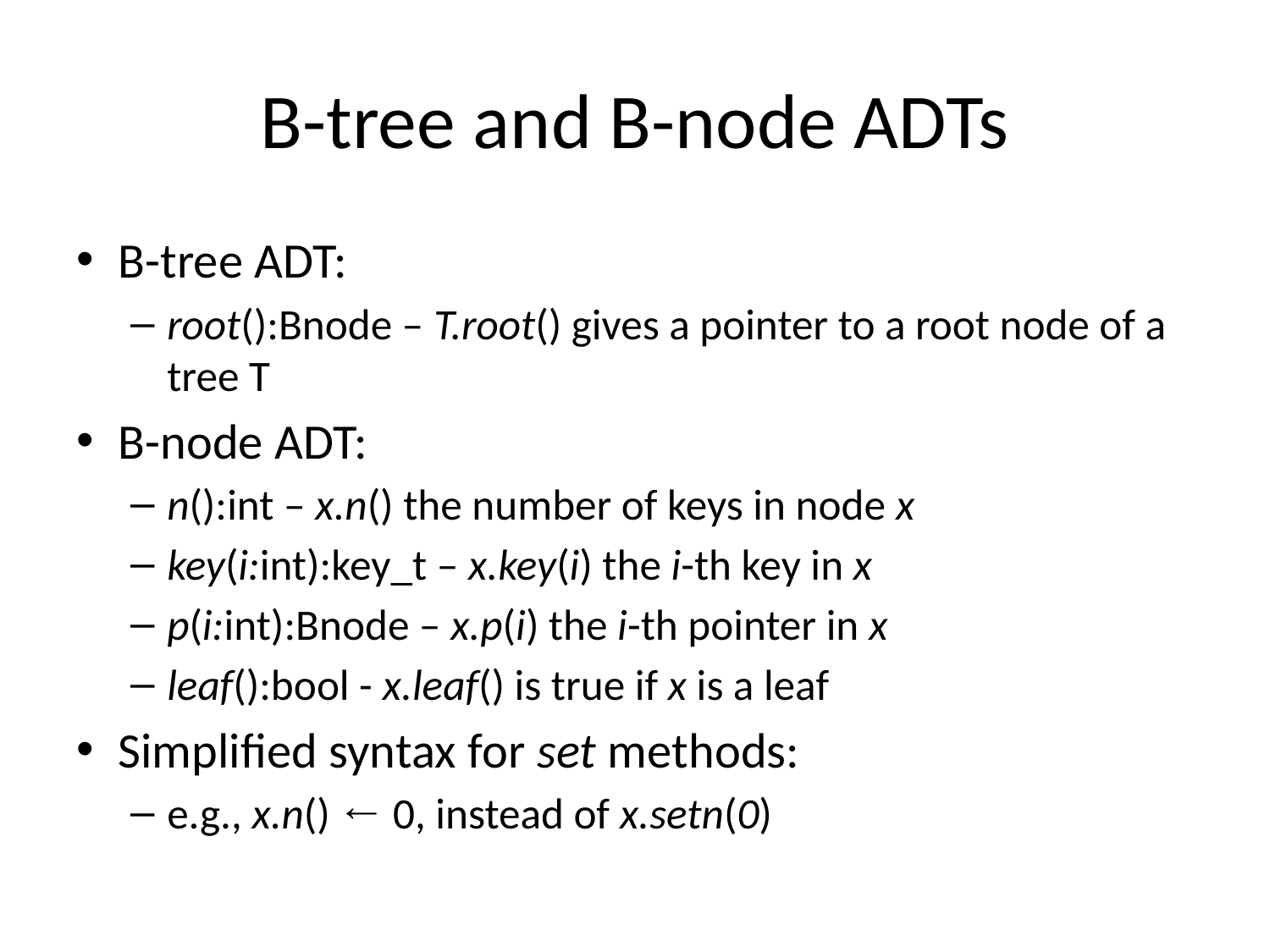

# B-tree and B-node ADTs
B-tree ADT:
root():Bnode – T.root() gives a pointer to a root node of a tree T
B-node ADT:
n():int – x.n() the number of keys in node x
key(i:int):key_t – x.key(i) the i-th key in x
p(i:int):Bnode – x.p(i) the i-th pointer in x
leaf():bool - x.leaf() is true if x is a leaf
Simplified syntax for set methods:
e.g., x.n() ← 0, instead of x.setn(0)